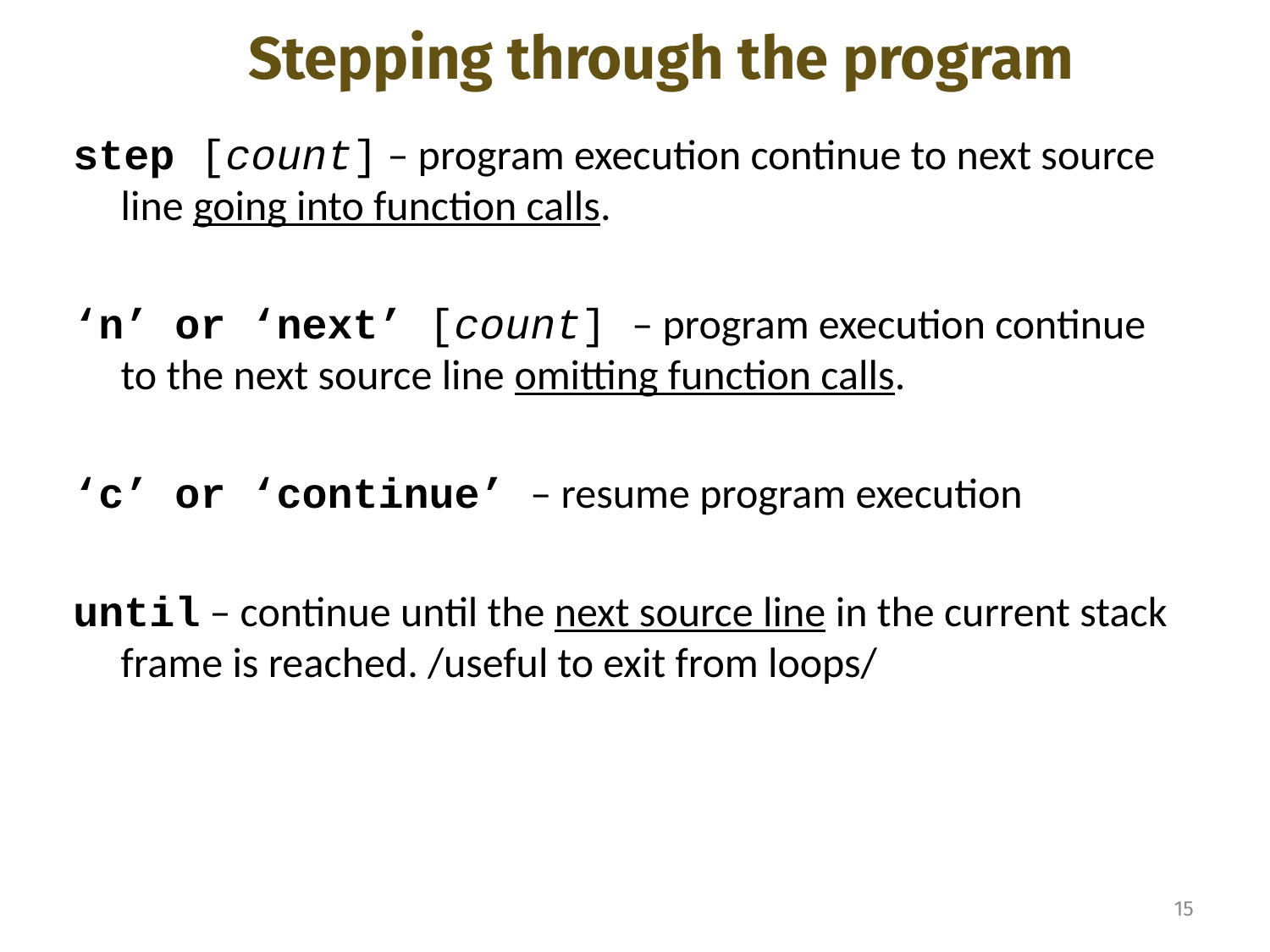

# Stepping through the program
step [count] – program execution continue to next source line going into function calls.

‘n’ or ‘next’ [count] – program execution continue to the next source line omitting function calls.

‘c’ or ‘continue’ – resume program execution

until – continue until the next source line in the current stack frame is reached. /useful to exit from loops/
15